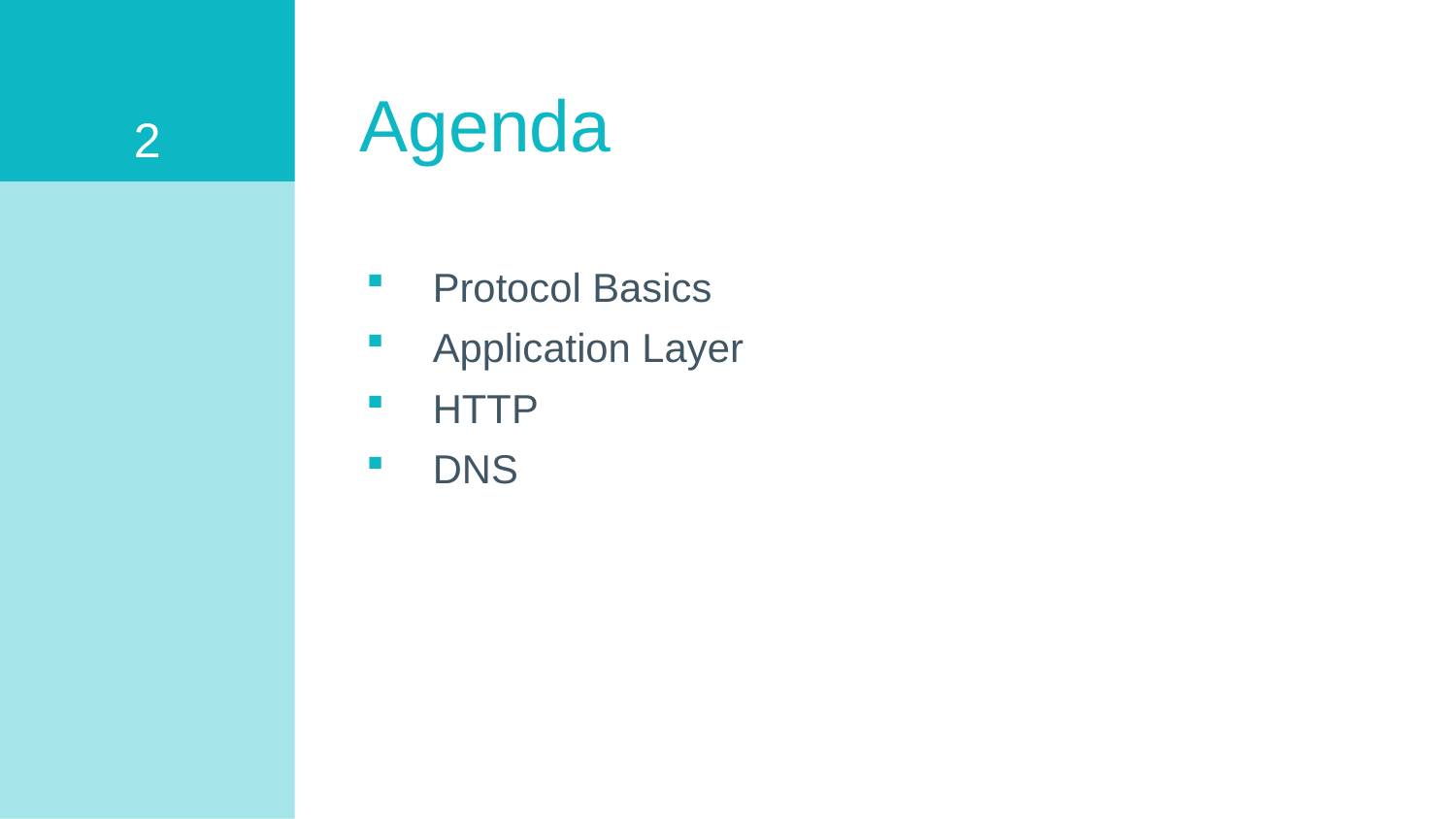

2
# Agenda
Protocol Basics
Application Layer
HTTP
DNS